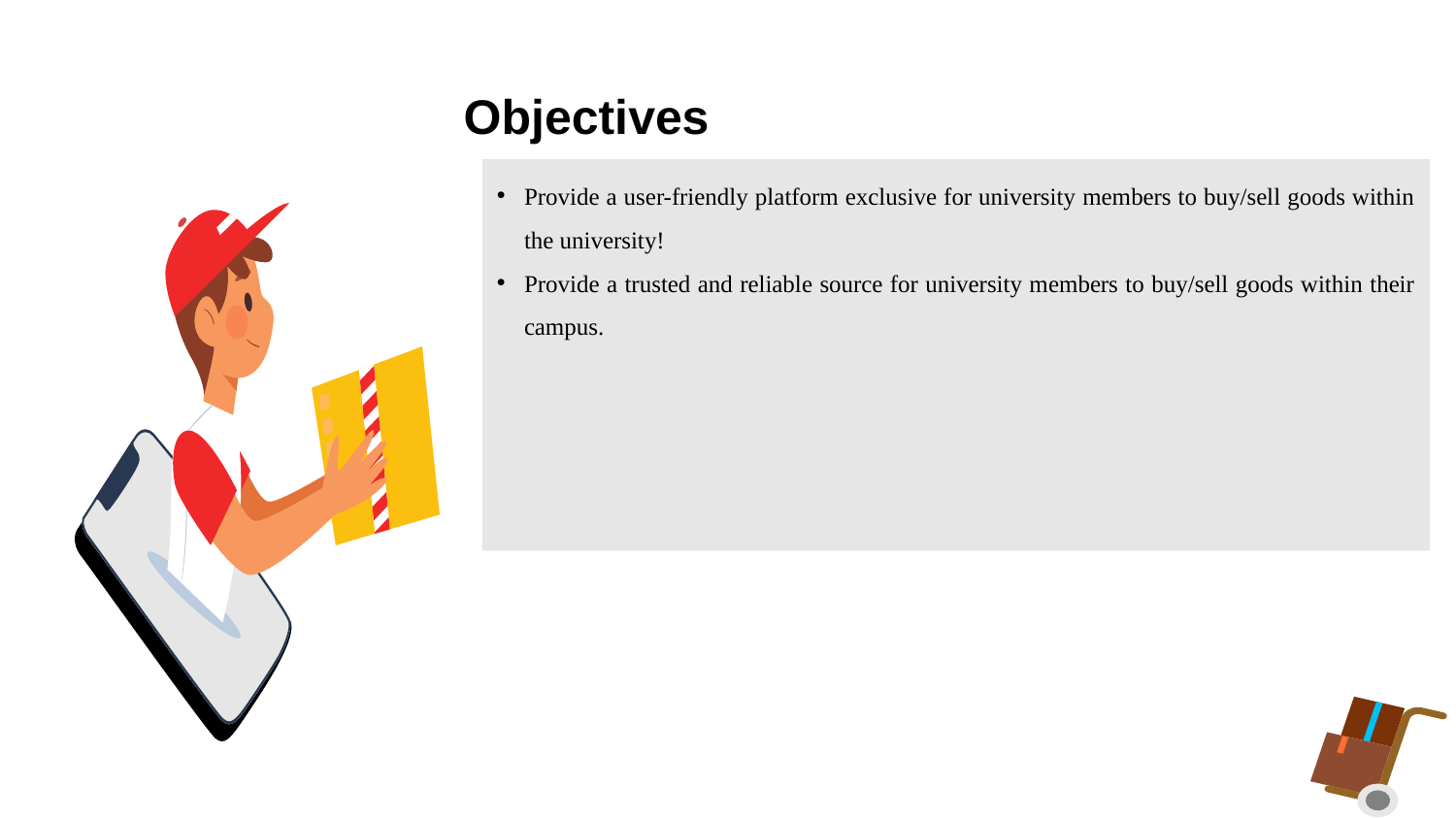

# Objectives
Provide a user-friendly platform exclusive for university members to buy/sell goods within the university!
Provide a trusted and reliable source for university members to buy/sell goods within their campus.